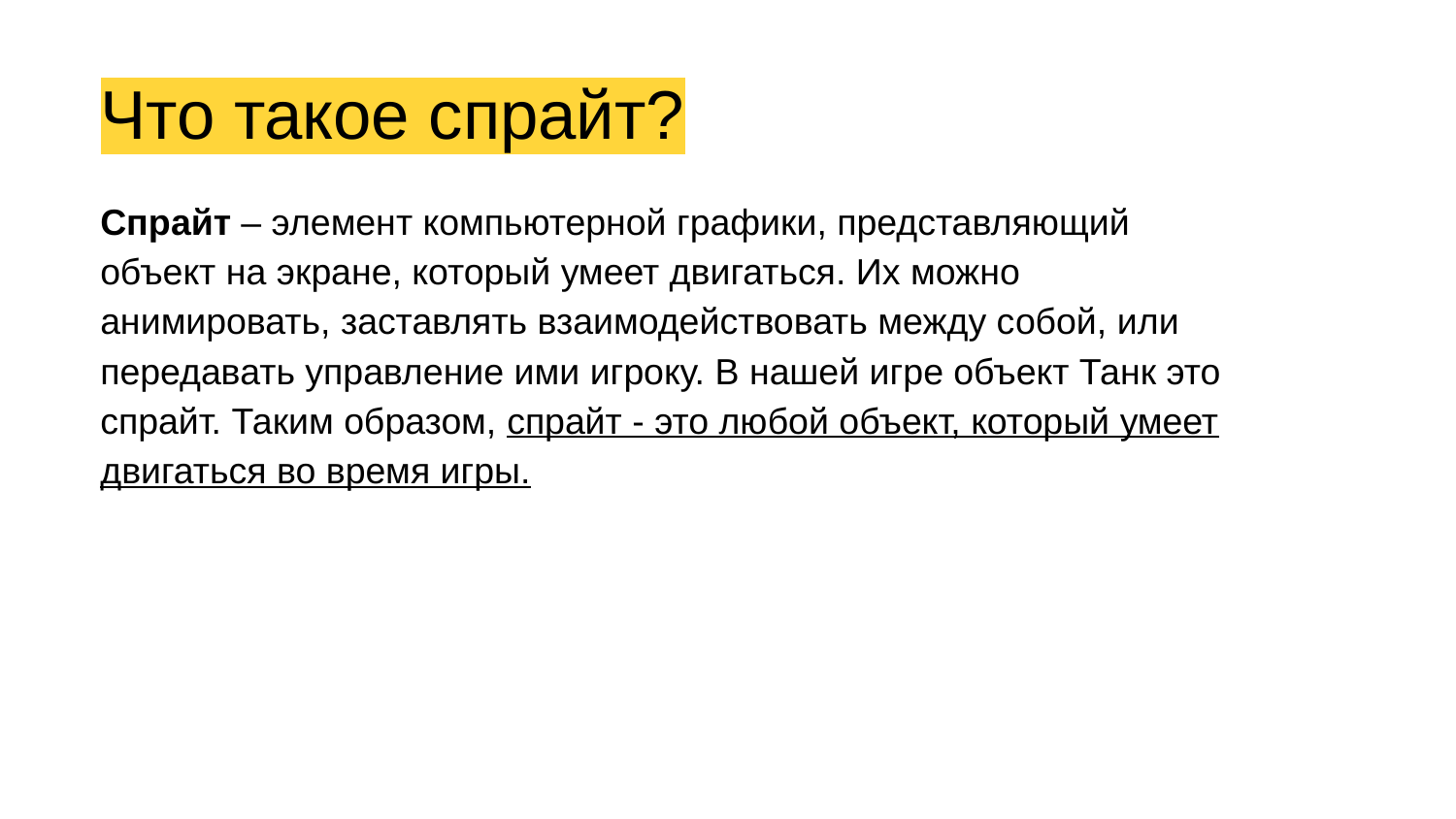

Что такое спрайт?
Спрайт – элемент компьютерной графики, представляющий объект на экране, который умеет двигаться. Их можно анимировать, заставлять взаимодействовать между собой, или передавать управление ими игроку. В нашей игре объект Танк это спрайт. Таким образом, спрайт - это любой объект, который умеет двигаться во время игры.